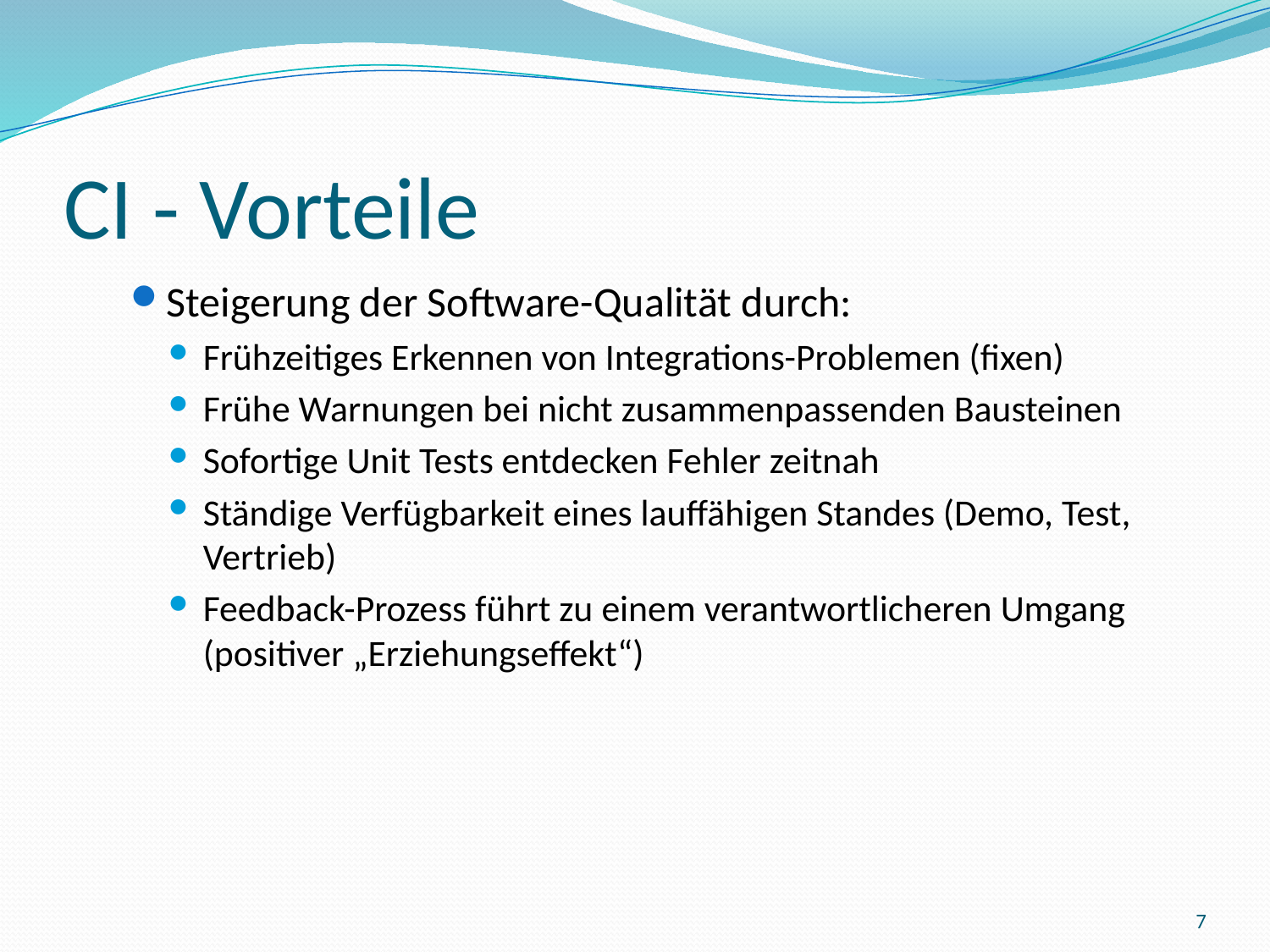

# CI - Vorteile
Steigerung der Software-Qualität durch:
Frühzeitiges Erkennen von Integrations-Problemen (fixen)
Frühe Warnungen bei nicht zusammenpassenden Bausteinen
Sofortige Unit Tests entdecken Fehler zeitnah
Ständige Verfügbarkeit eines lauffähigen Standes (Demo, Test, Vertrieb)
Feedback-Prozess führt zu einem verantwortlicheren Umgang (positiver „Erziehungseffekt“)

7